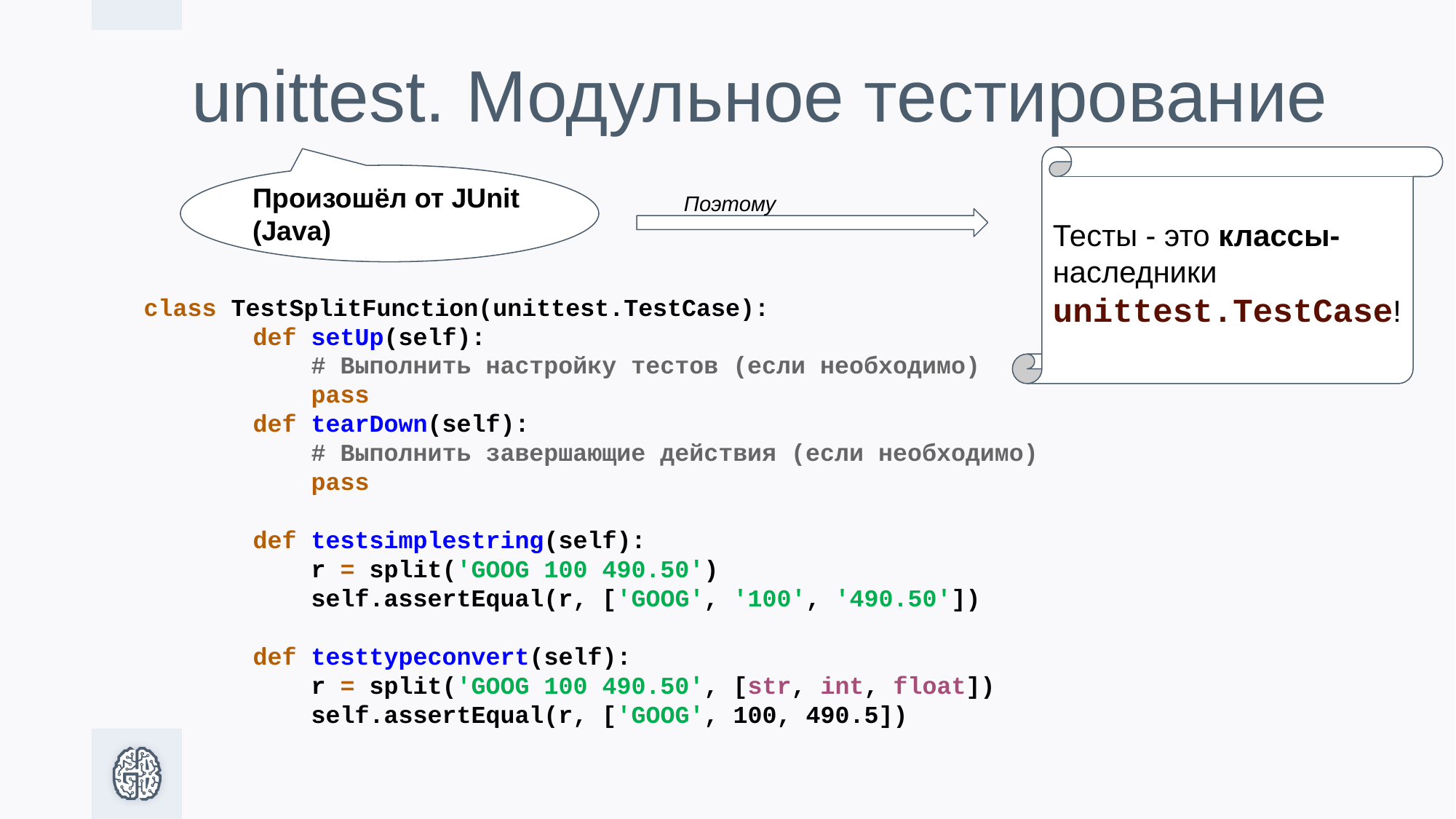

# unittest. Модульное тестирование
Тесты - это классы-наследники unittest.TestCase!
Произошёл от JUnit (Java)
Поэтому

class TestSplitFunction(unittest.TestCase):
	def setUp(self):
    	    # Выполнить настройку тестов (если необходимо)
    	    pass
	def tearDown(self):
    	    # Выполнить завершающие действия (если необходимо)
    	    pass

	def testsimplestring(self):
    	    r = split('GOOG 100 490.50')
    	    self.assertEqual(r, ['GOOG', '100', '490.50'])

	def testtypeconvert(self):
    	    r = split('GOOG 100 490.50', [str, int, float])
    	    self.assertEqual(r, ['GOOG', 100, 490.5])